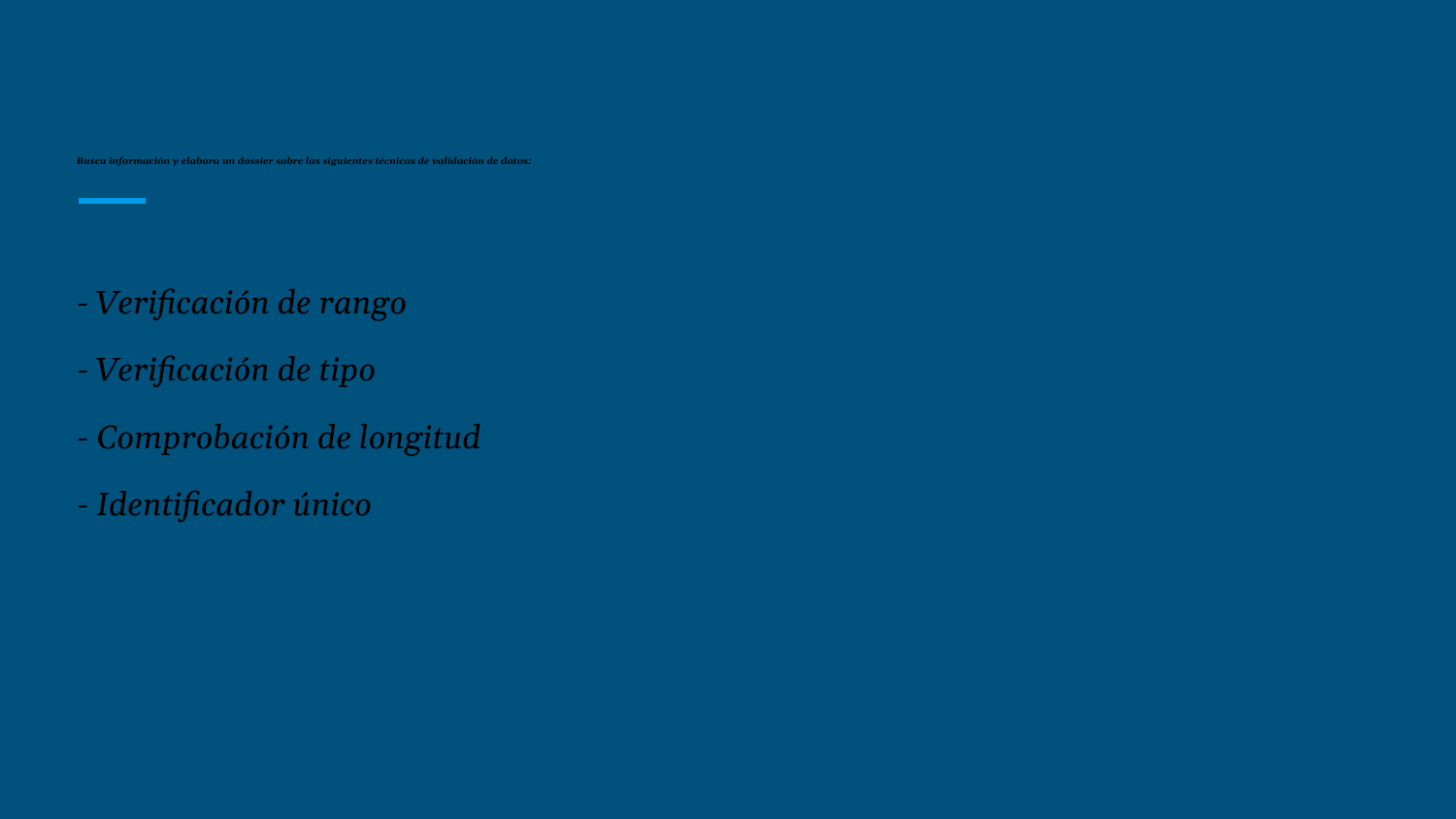

# Busca información y elabora un dossier sobre las siguientes técnicas de validación de datos:

- Verificación de rango
- Verificación de tipo
- Comprobación de longitud
- Identificador único